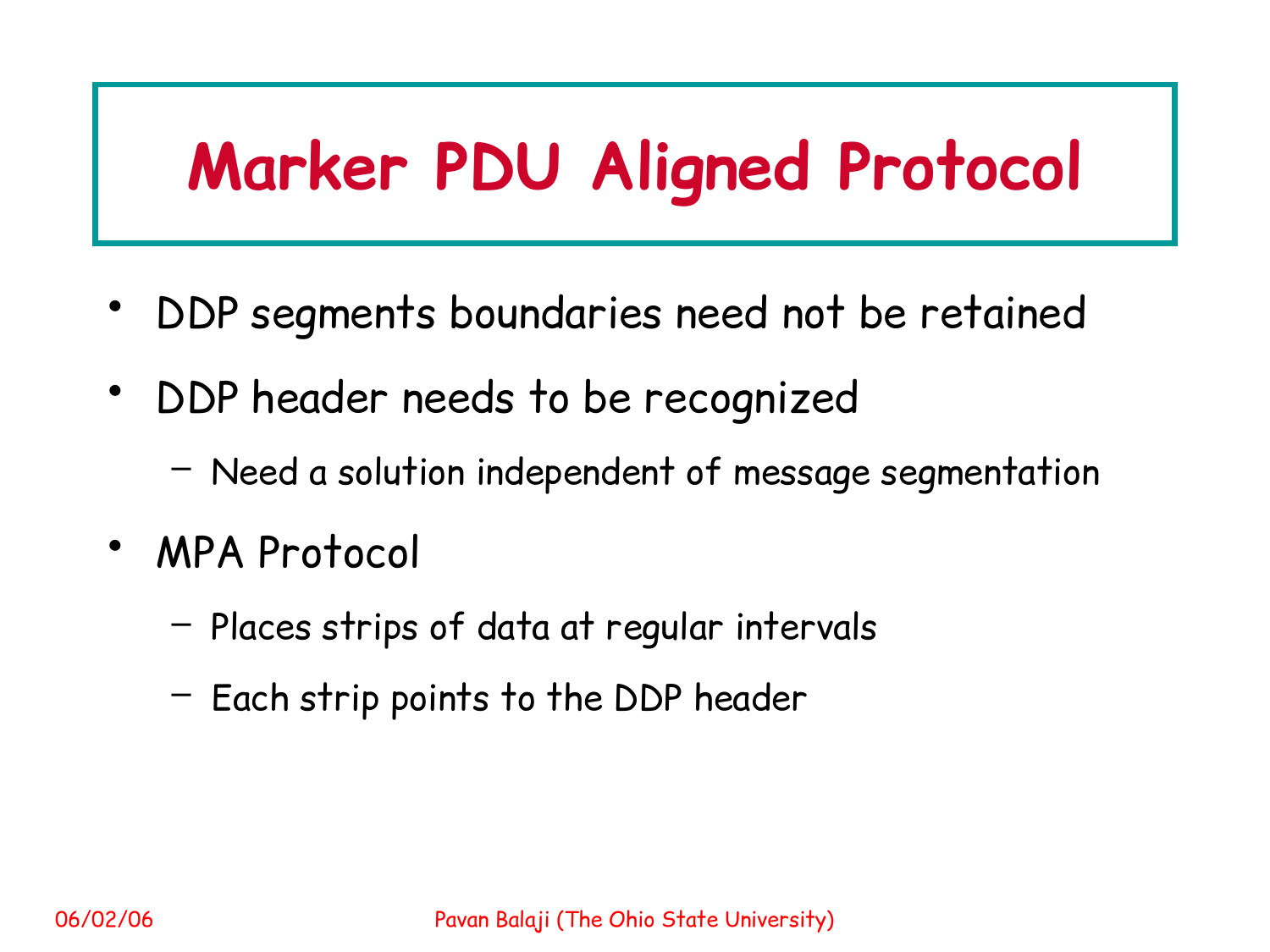

# Marker PDU Aligned Protocol
DDP segments boundaries need not be retained
DDP header needs to be recognized
Need a solution independent of message segmentation
MPA Protocol
Places strips of data at regular intervals
Each strip points to the DDP header
06/02/06
Pavan Balaji (The Ohio State University)